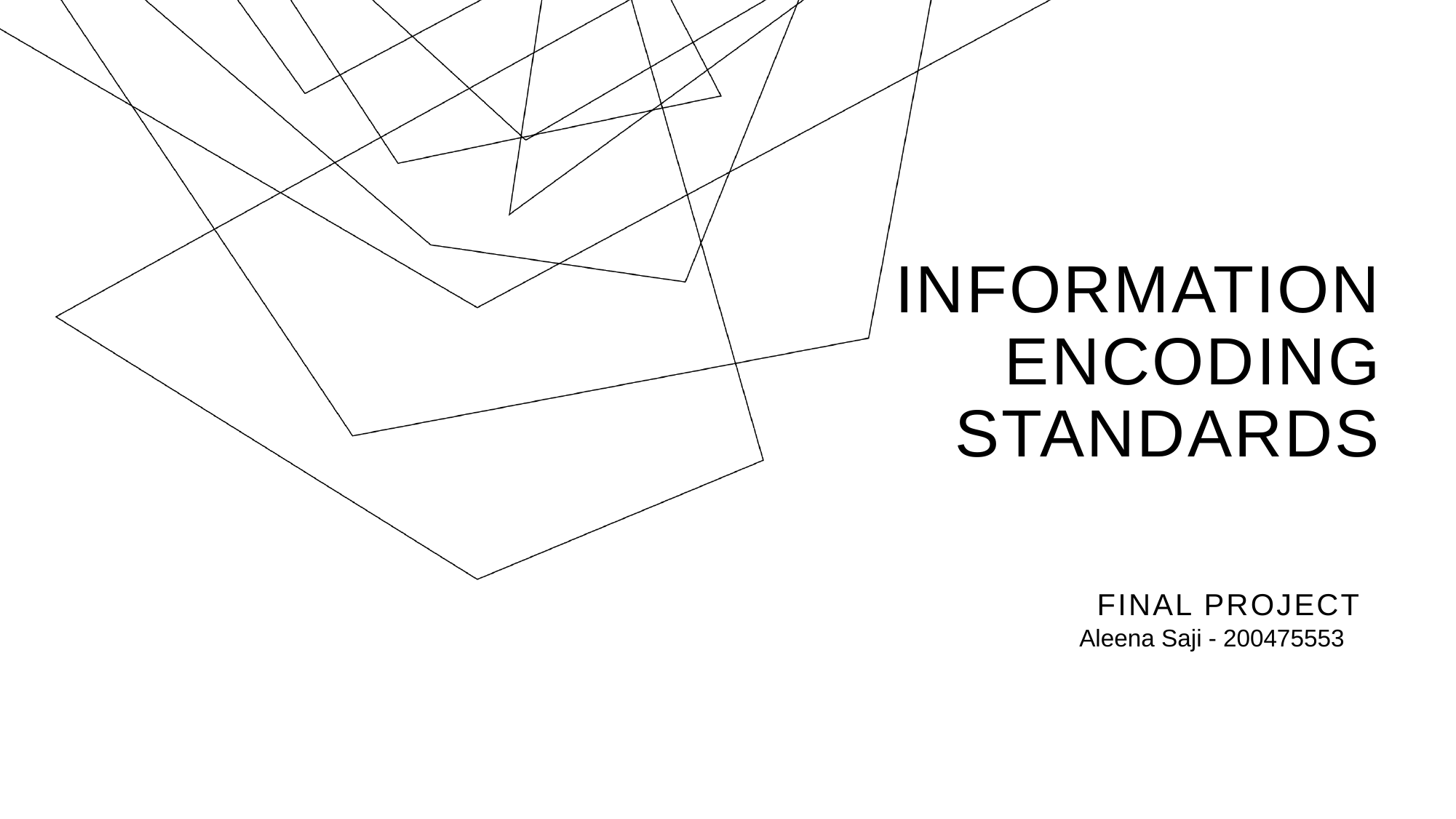

# Information ENCODING STANDARDS Final Project
Aleena Saji - 200475553